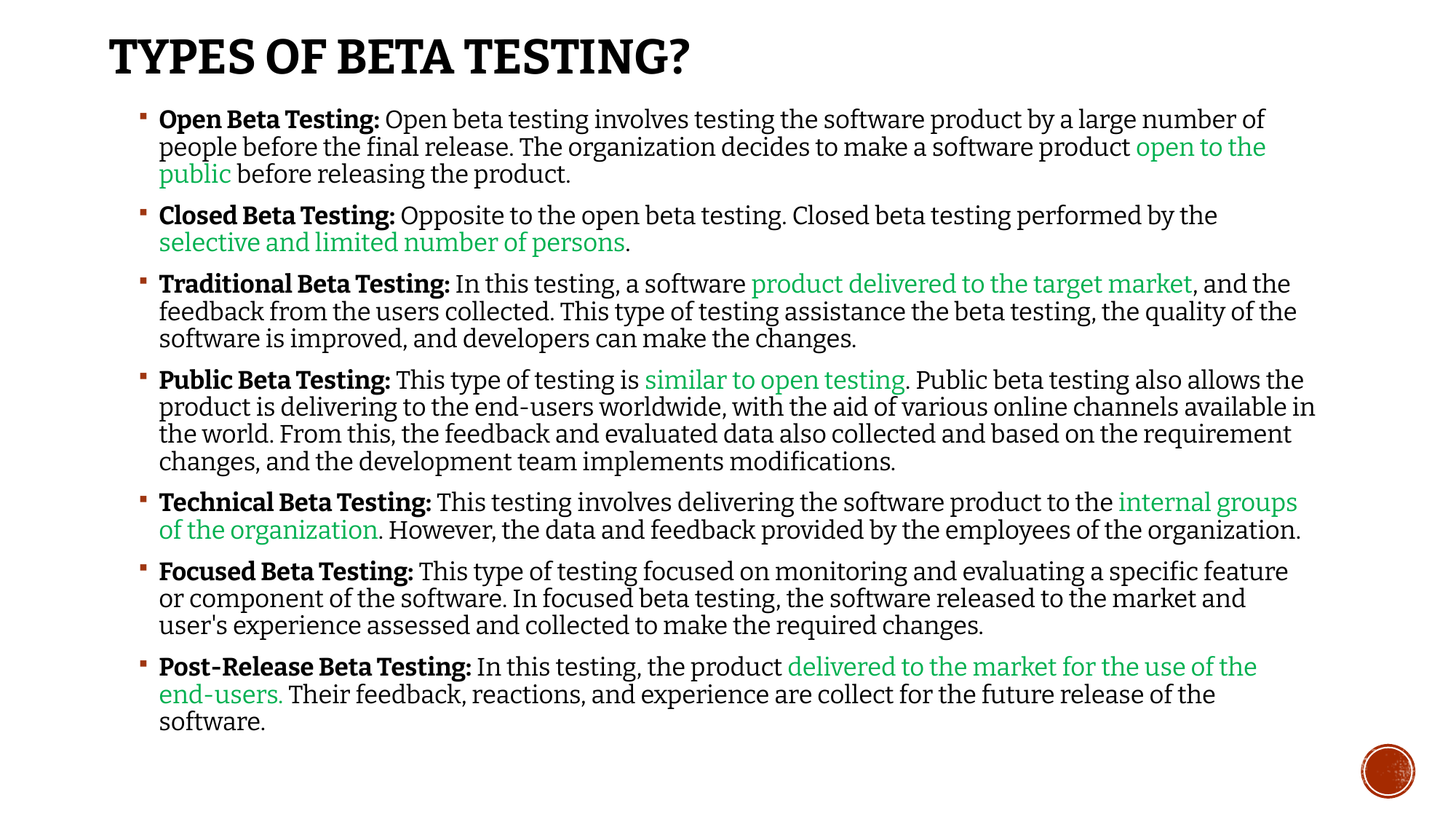

# types of beta testing?
Open Beta Testing: Open beta testing involves testing the software product by a large number of people before the final release. The organization decides to make a software product open to the public before releasing the product.
Closed Beta Testing: Opposite to the open beta testing. Closed beta testing performed by the selective and limited number of persons.
Traditional Beta Testing: In this testing, a software product delivered to the target market, and the feedback from the users collected. This type of testing assistance the beta testing, the quality of the software is improved, and developers can make the changes.
Public Beta Testing: This type of testing is similar to open testing. Public beta testing also allows the product is delivering to the end-users worldwide, with the aid of various online channels available in the world. From this, the feedback and evaluated data also collected and based on the requirement changes, and the development team implements modifications.
Technical Beta Testing: This testing involves delivering the software product to the internal groups of the organization. However, the data and feedback provided by the employees of the organization.
Focused Beta Testing: This type of testing focused on monitoring and evaluating a specific feature or component of the software. In focused beta testing, the software released to the market and user's experience assessed and collected to make the required changes.
Post-Release Beta Testing: In this testing, the product delivered to the market for the use of the end-users. Their feedback, reactions, and experience are collect for the future release of the software.